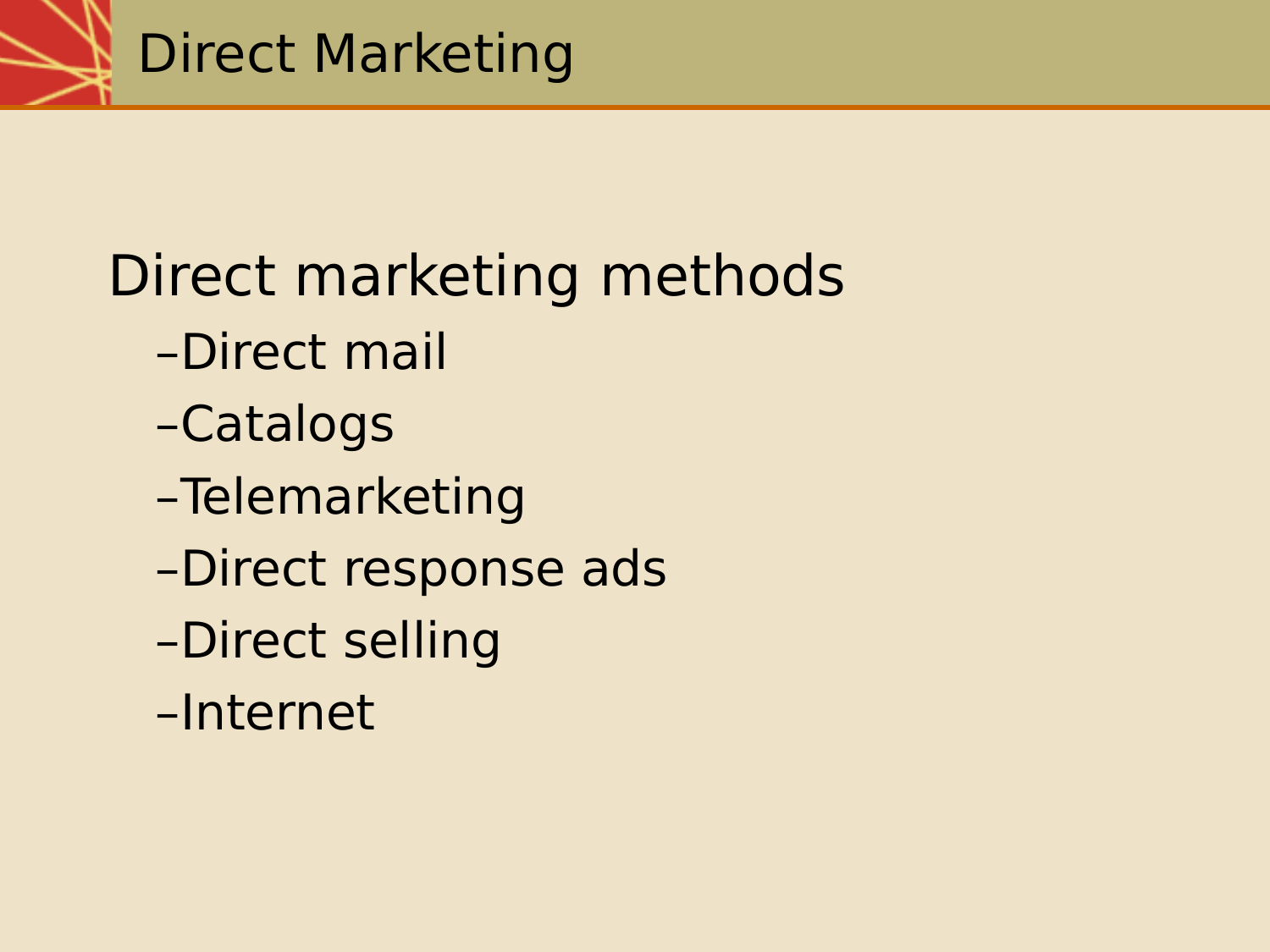

# Direct Marketing
Direct marketing methods
–Direct mail
–Catalogs
–Telemarketing
–Direct response ads
–Direct selling
–Internet